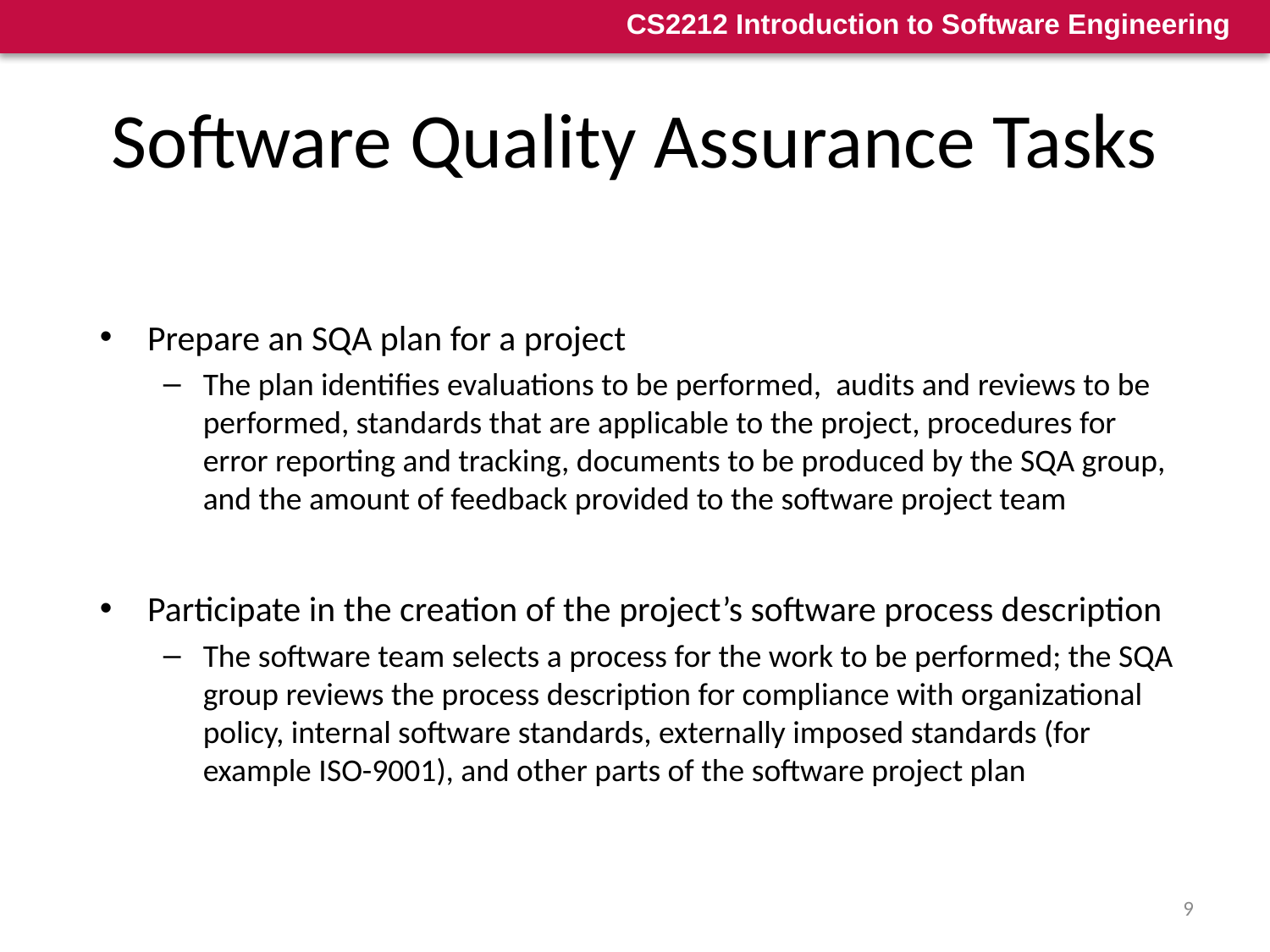

# Software Quality Assurance Tasks
Prepare an SQA plan for a project
The plan identifies evaluations to be performed,  audits and reviews to be performed, standards that are applicable to the project, procedures for error reporting and tracking, documents to be produced by the SQA group, and the amount of feedback provided to the software project team

Participate in the creation of the project’s software process description
The software team selects a process for the work to be performed; the SQA group reviews the process description for compliance with organizational policy, internal software standards, externally imposed standards (for example ISO-9001), and other parts of the software project plan
9